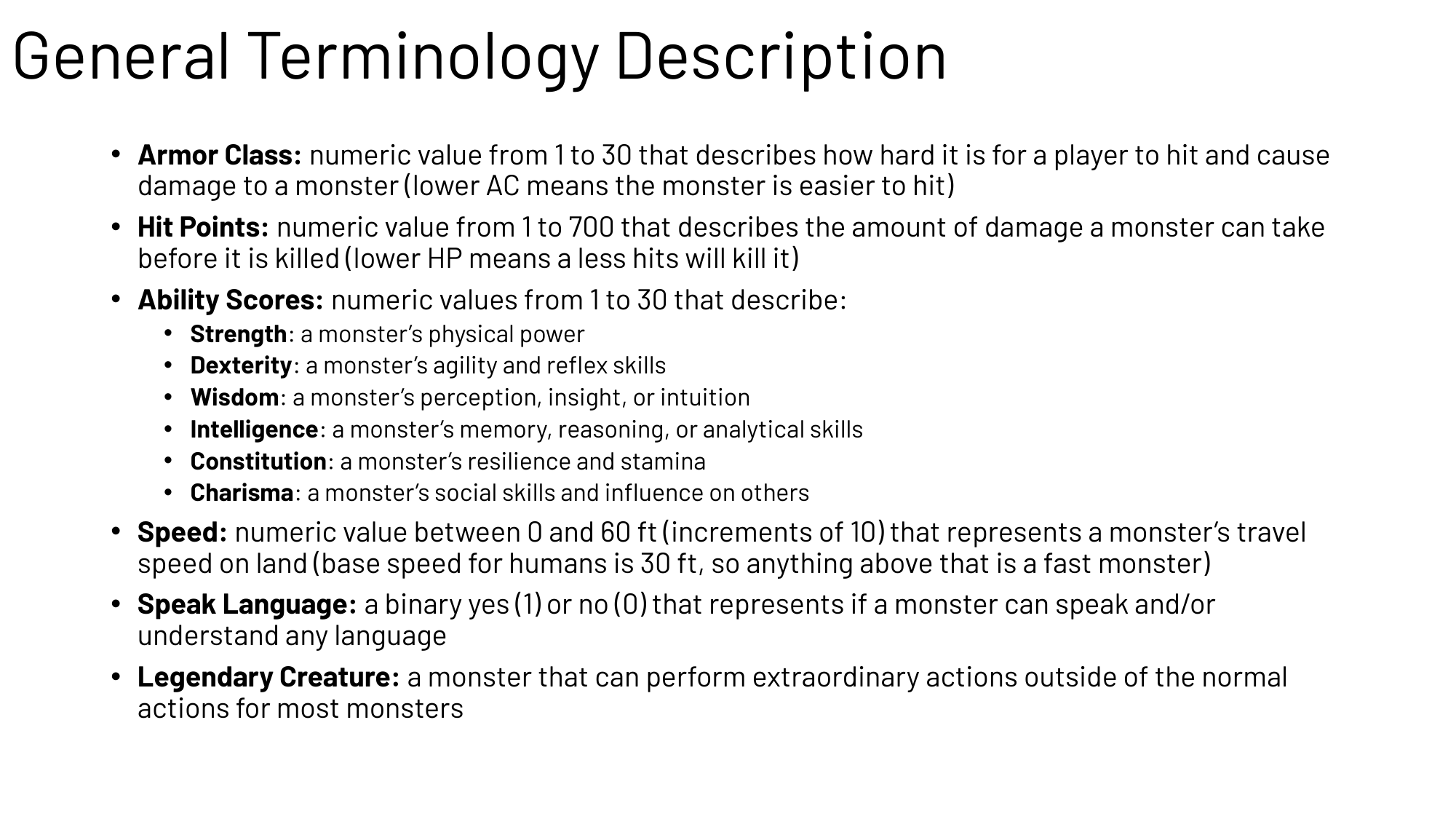

# General Terminology Description
Armor Class: numeric value from 1 to 30 that describes how hard it is for a player to hit and cause damage to a monster (lower AC means the monster is easier to hit)
Hit Points: numeric value from 1 to 700 that describes the amount of damage a monster can take before it is killed (lower HP means a less hits will kill it)
Ability Scores: numeric values from 1 to 30 that describe:
Strength: a monster’s physical power
Dexterity: a monster’s agility and reflex skills
Wisdom: a monster’s perception, insight, or intuition
Intelligence: a monster’s memory, reasoning, or analytical skills
Constitution: a monster’s resilience and stamina
Charisma: a monster’s social skills and influence on others
Speed: numeric value between 0 and 60 ft (increments of 10) that represents a monster’s travel speed on land (base speed for humans is 30 ft, so anything above that is a fast monster)
Speak Language: a binary yes (1) or no (0) that represents if a monster can speak and/or understand any language
Legendary Creature: a monster that can perform extraordinary actions outside of the normal actions for most monsters